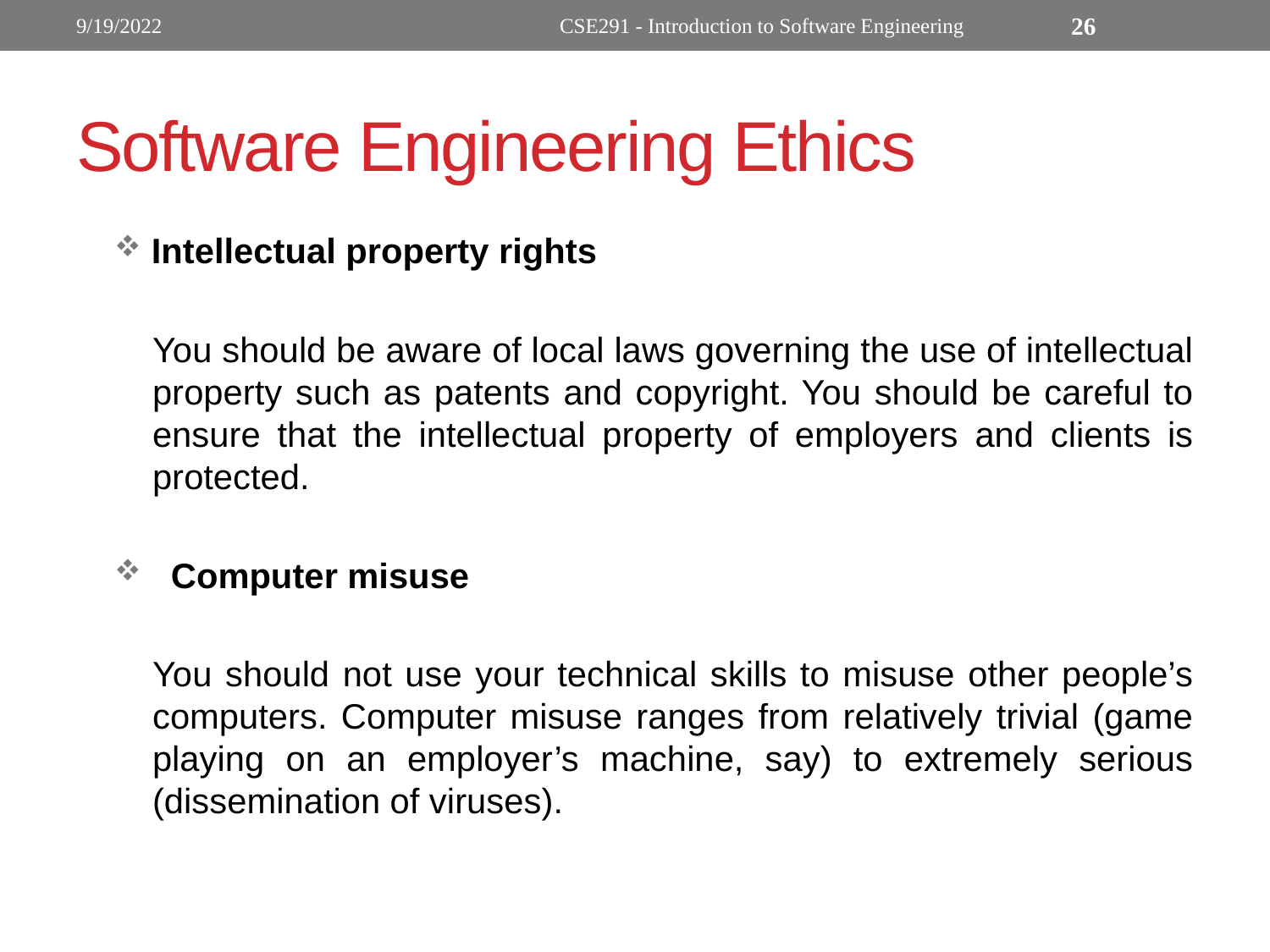

9/19/2022
CSE291 - Introduction to Software Engineering
26
# Software Engineering Ethics
 Intellectual property rights

You should be aware of local laws governing the use of intellectual property such as patents and copyright. You should be careful to ensure that the intellectual property of employers and clients is protected.

   Computer misuse

You should not use your technical skills to misuse other people’s computers. Computer misuse ranges from relatively trivial (game playing on an employer’s machine, say) to extremely serious (dissemination of viruses).